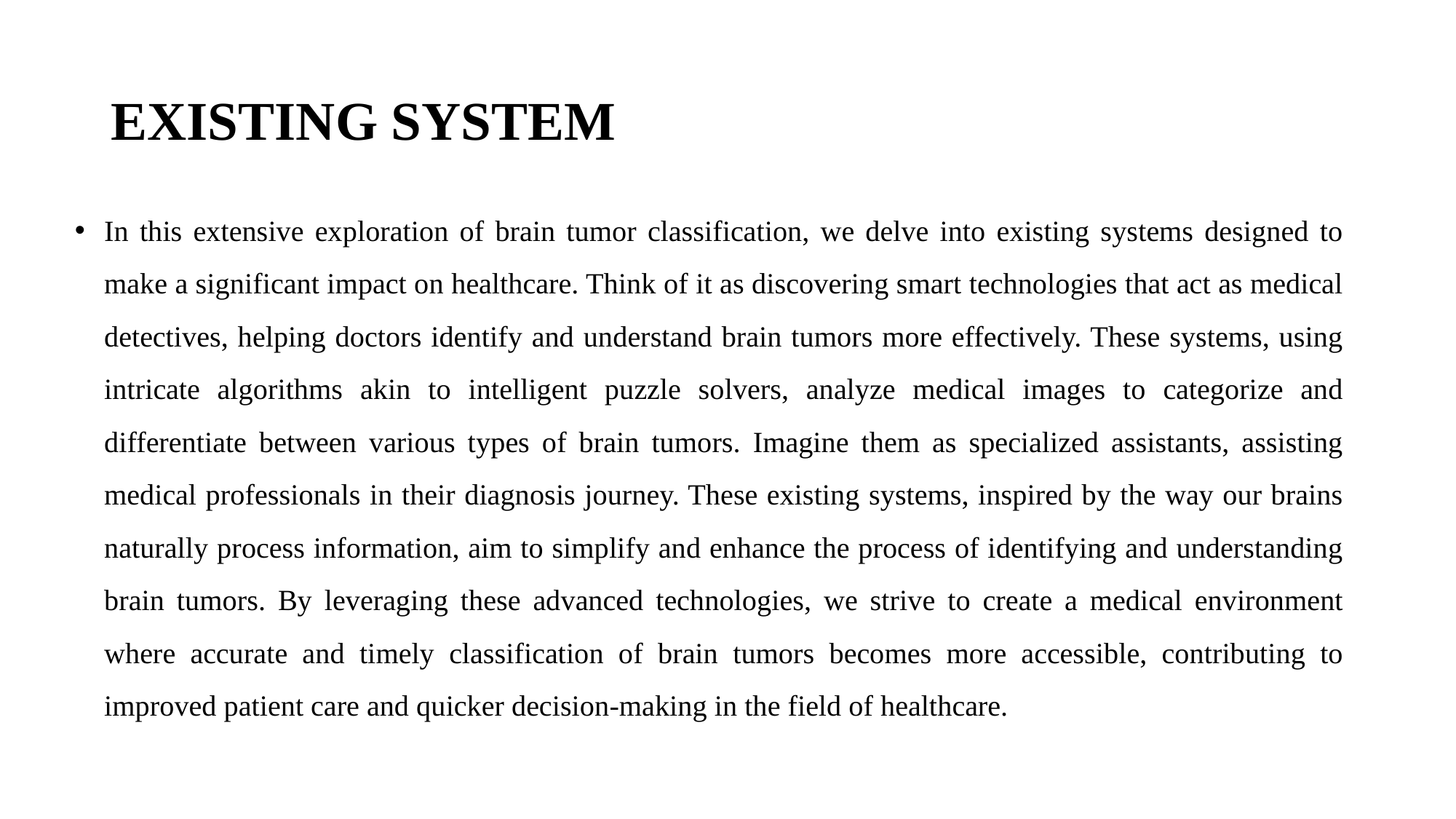

# EXISTING SYSTEM
In this extensive exploration of brain tumor classification, we delve into existing systems designed to make a significant impact on healthcare. Think of it as discovering smart technologies that act as medical detectives, helping doctors identify and understand brain tumors more effectively. These systems, using intricate algorithms akin to intelligent puzzle solvers, analyze medical images to categorize and differentiate between various types of brain tumors. Imagine them as specialized assistants, assisting medical professionals in their diagnosis journey. These existing systems, inspired by the way our brains naturally process information, aim to simplify and enhance the process of identifying and understanding brain tumors. By leveraging these advanced technologies, we strive to create a medical environment where accurate and timely classification of brain tumors becomes more accessible, contributing to improved patient care and quicker decision-making in the field of healthcare.